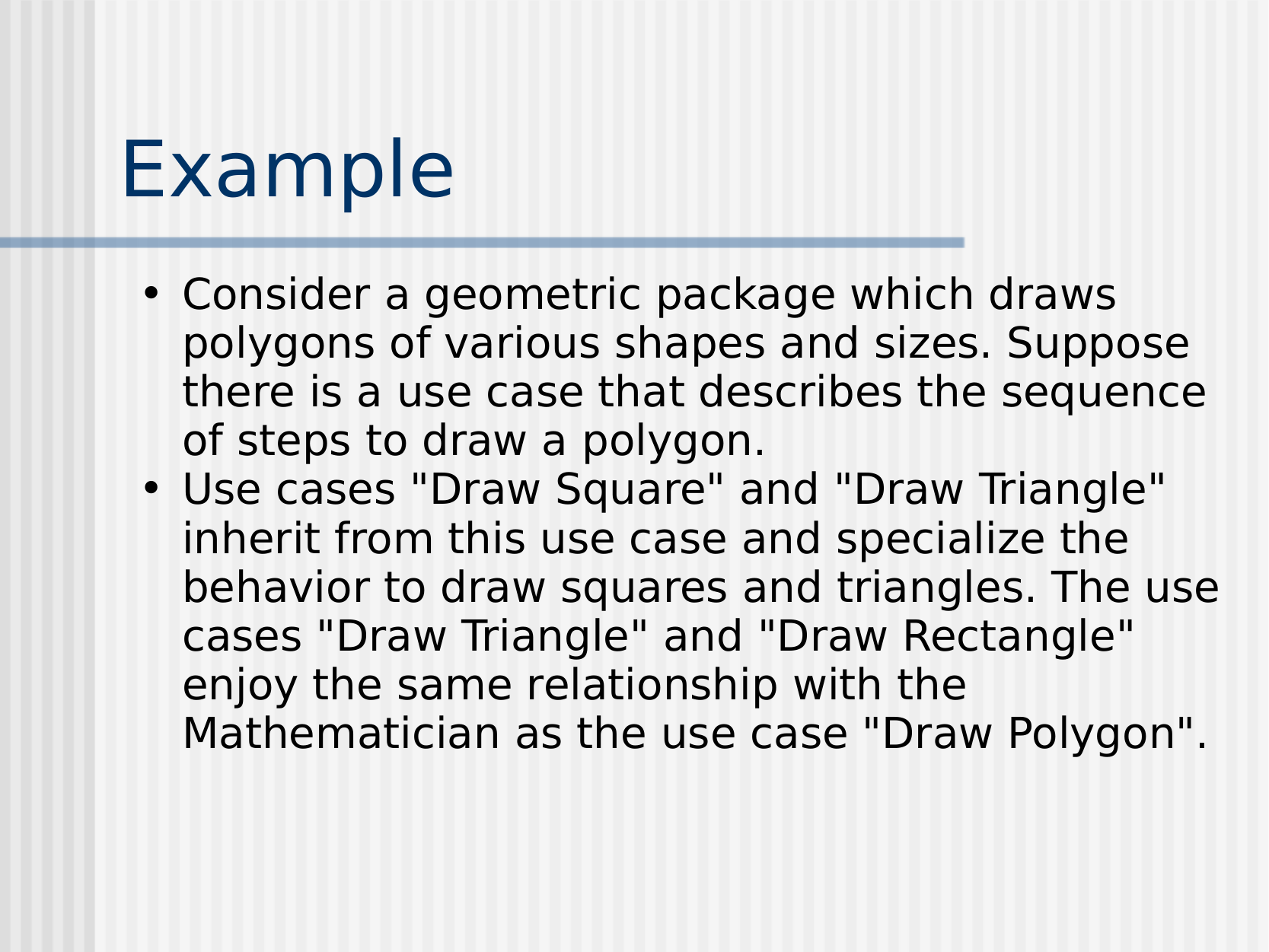

Example
Consider a geometric package which draws polygons of various shapes and sizes. Suppose there is a use case that describes the sequence of steps to draw a polygon.
Use cases "Draw Square" and "Draw Triangle" inherit from this use case and specialize the behavior to draw squares and triangles. The use cases "Draw Triangle" and "Draw Rectangle" enjoy the same relationship with the Mathematician as the use case "Draw Polygon".